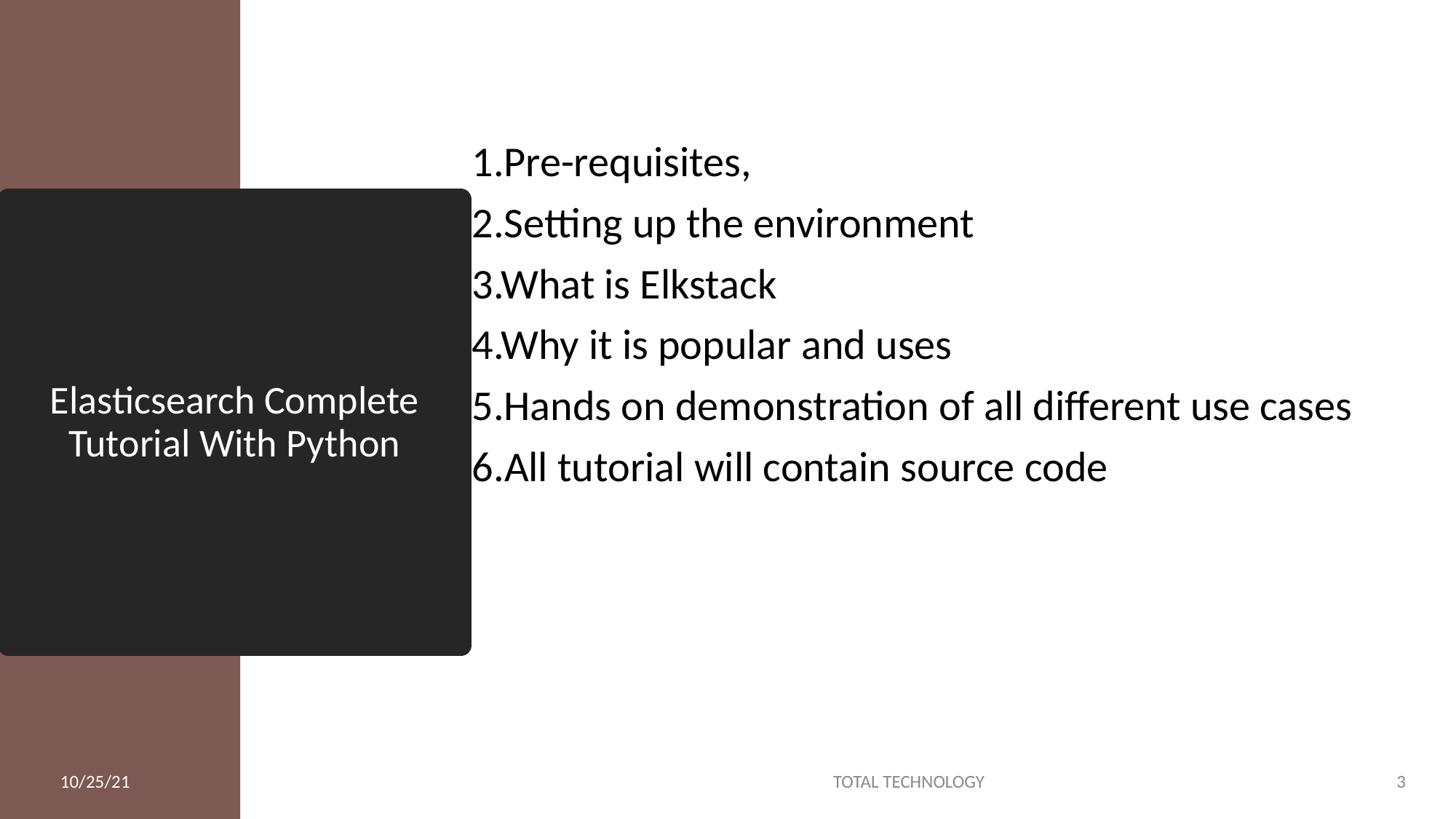

1.Pre-requisites,
2.Setting up the environment
3.What is Elkstack
4.Why it is popular and uses
5.Hands on demonstration of all different use cases
6.All tutorial will contain source code
# Elasticsearch Complete Tutorial With Python
10/25/21
TOTAL TECHNOLOGY
3